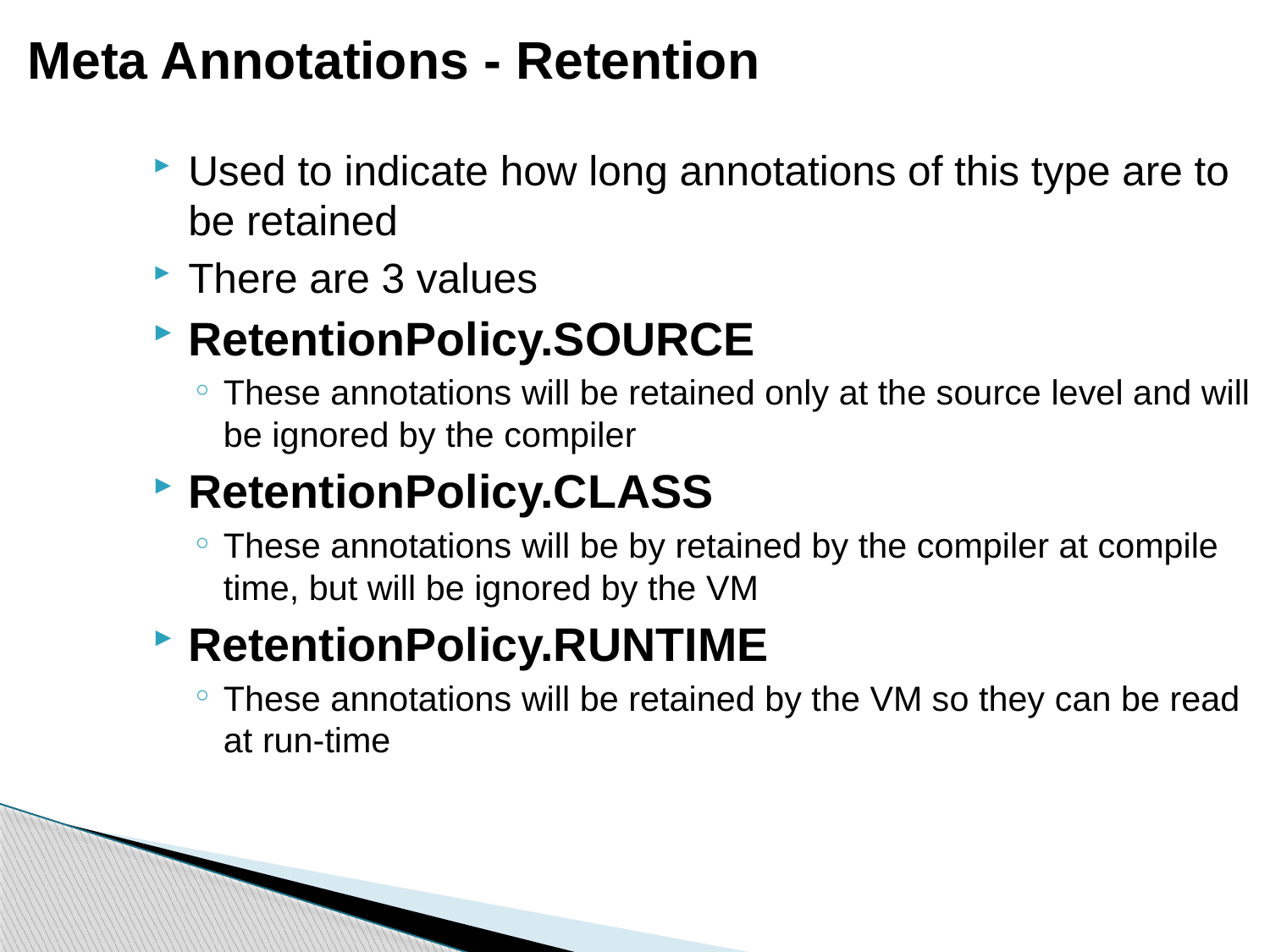

Meta Annotations - Retention
Used to indicate how long annotations of this type are to be retained
There are 3 values
RetentionPolicy.SOURCE
These annotations will be retained only at the source level and will be ignored by the compiler
RetentionPolicy.CLASS
These annotations will be by retained by the compiler at compile time, but will be ignored by the VM
RetentionPolicy.RUNTIME
These annotations will be retained by the VM so they can be read at run-time